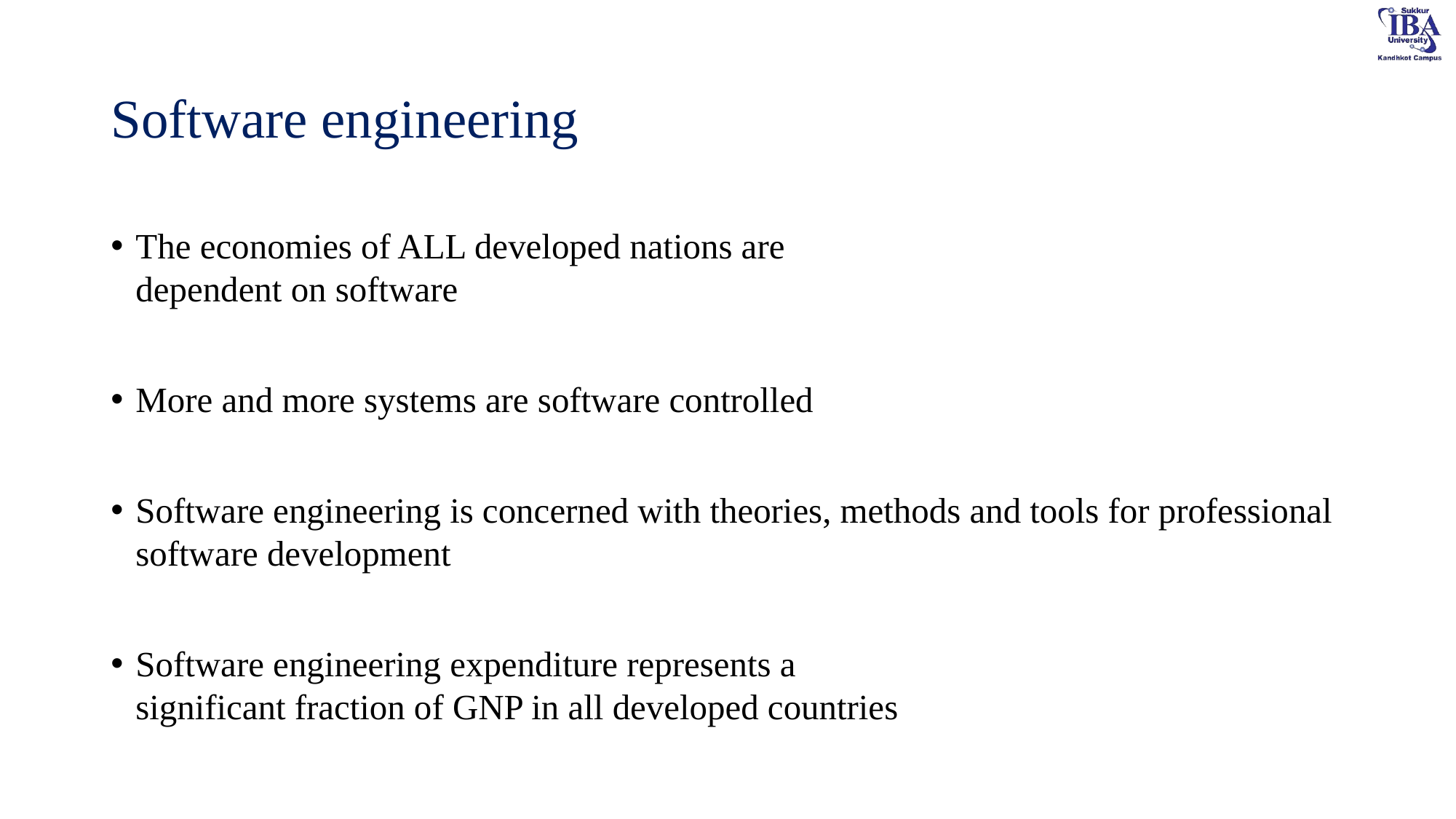

# Software engineering
The economies of ALL developed nations are
dependent on software

More and more systems are software controlled

Software engineering is concerned with theories, methods and tools for professional software development

Software engineering expenditure represents a
significant fraction of GNP in all developed countries